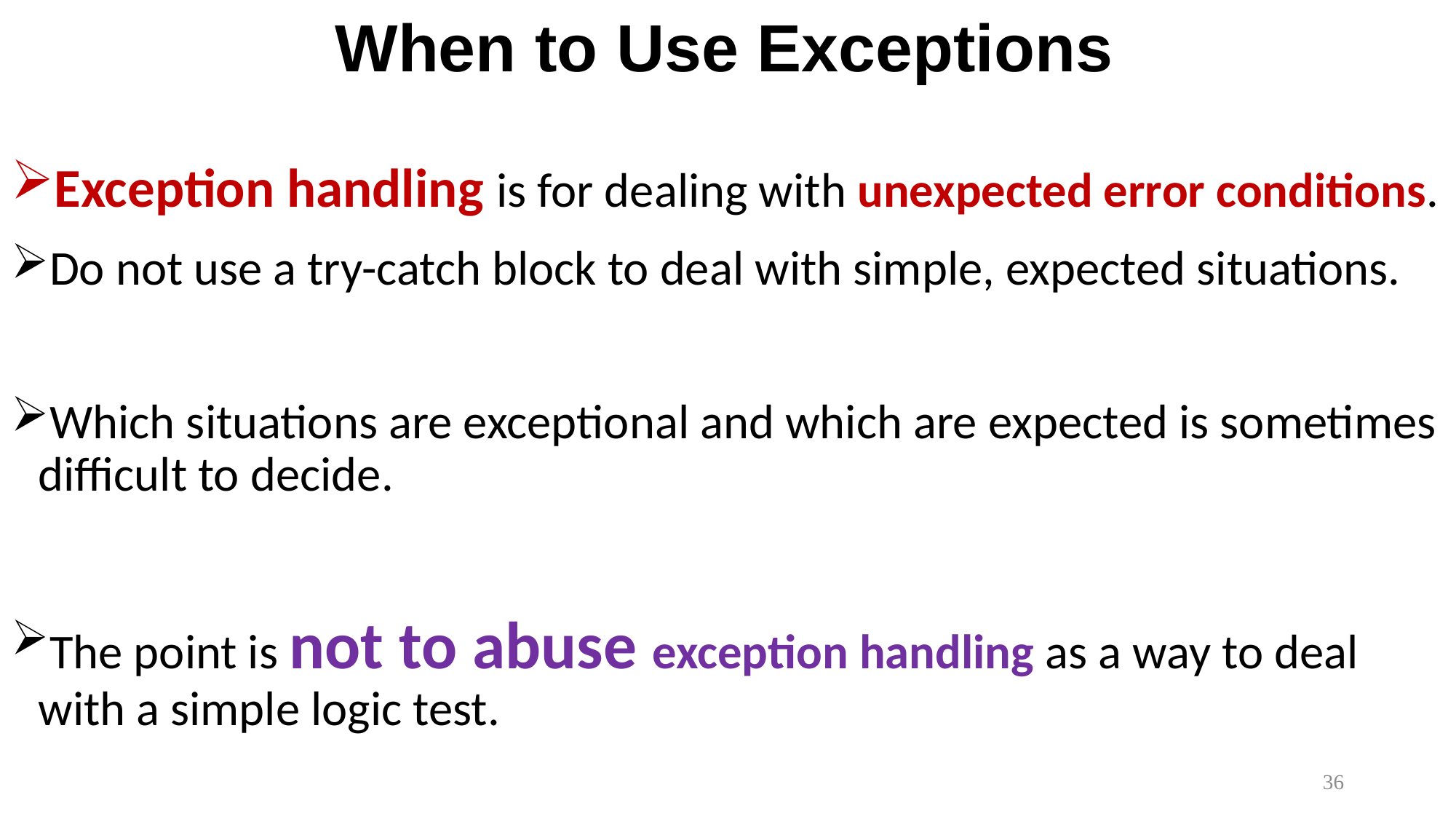

# When to Use Exceptions
Exception handling is for dealing with unexpected error conditions.
Do not use a try-catch block to deal with simple, expected situations.

Which situations are exceptional and which are expected is sometimes difficult to decide.

The point is not to abuse exception handling as a way to deal with a simple logic test.

36